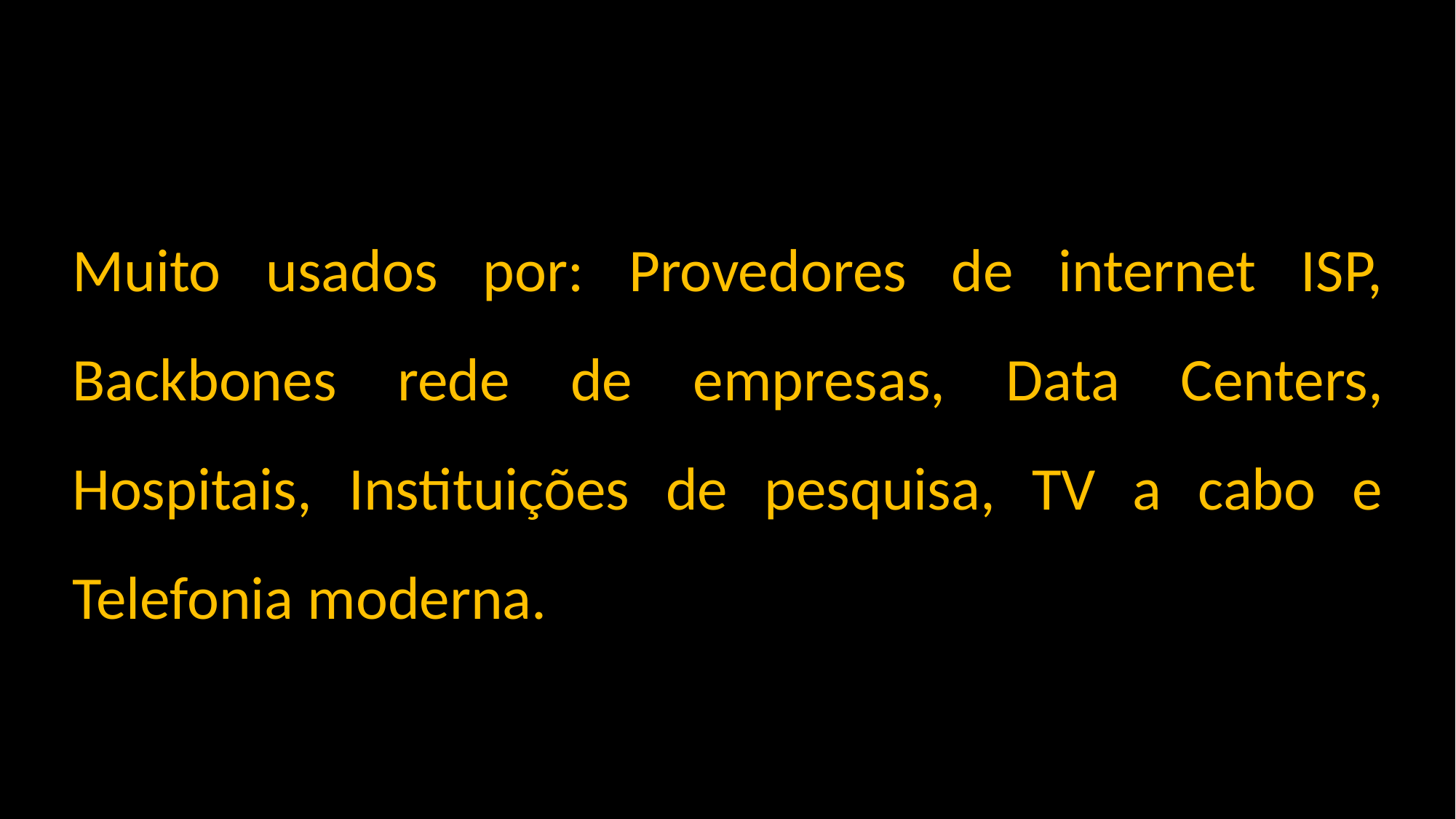

Muito usados por: Provedores de internet ISP, Backbones rede de empresas, Data Centers, Hospitais, Instituições de pesquisa, TV a cabo e Telefonia moderna.